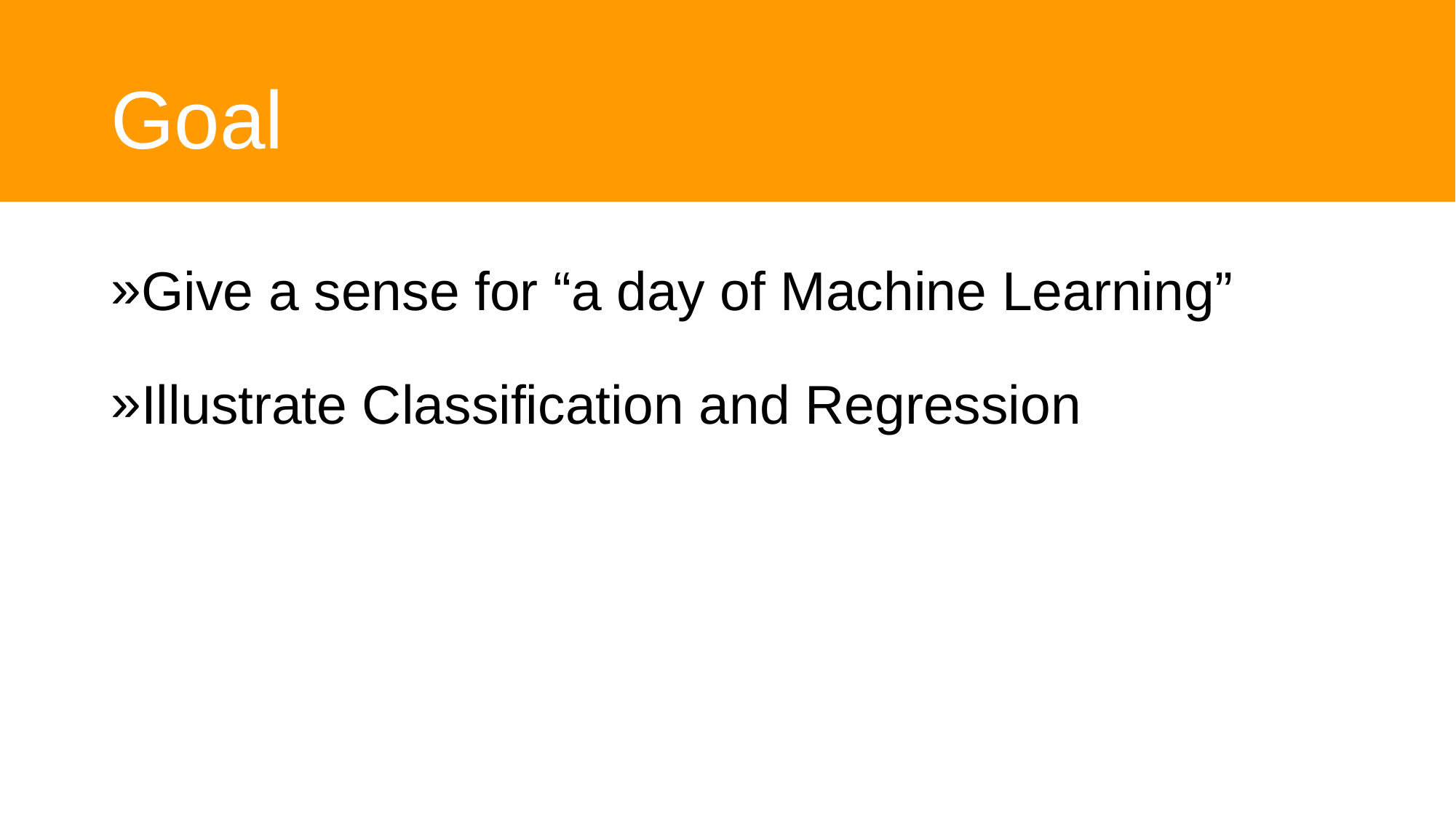

# Goal
Give a sense for “a day of Machine Learning”
Illustrate Classification and Regression